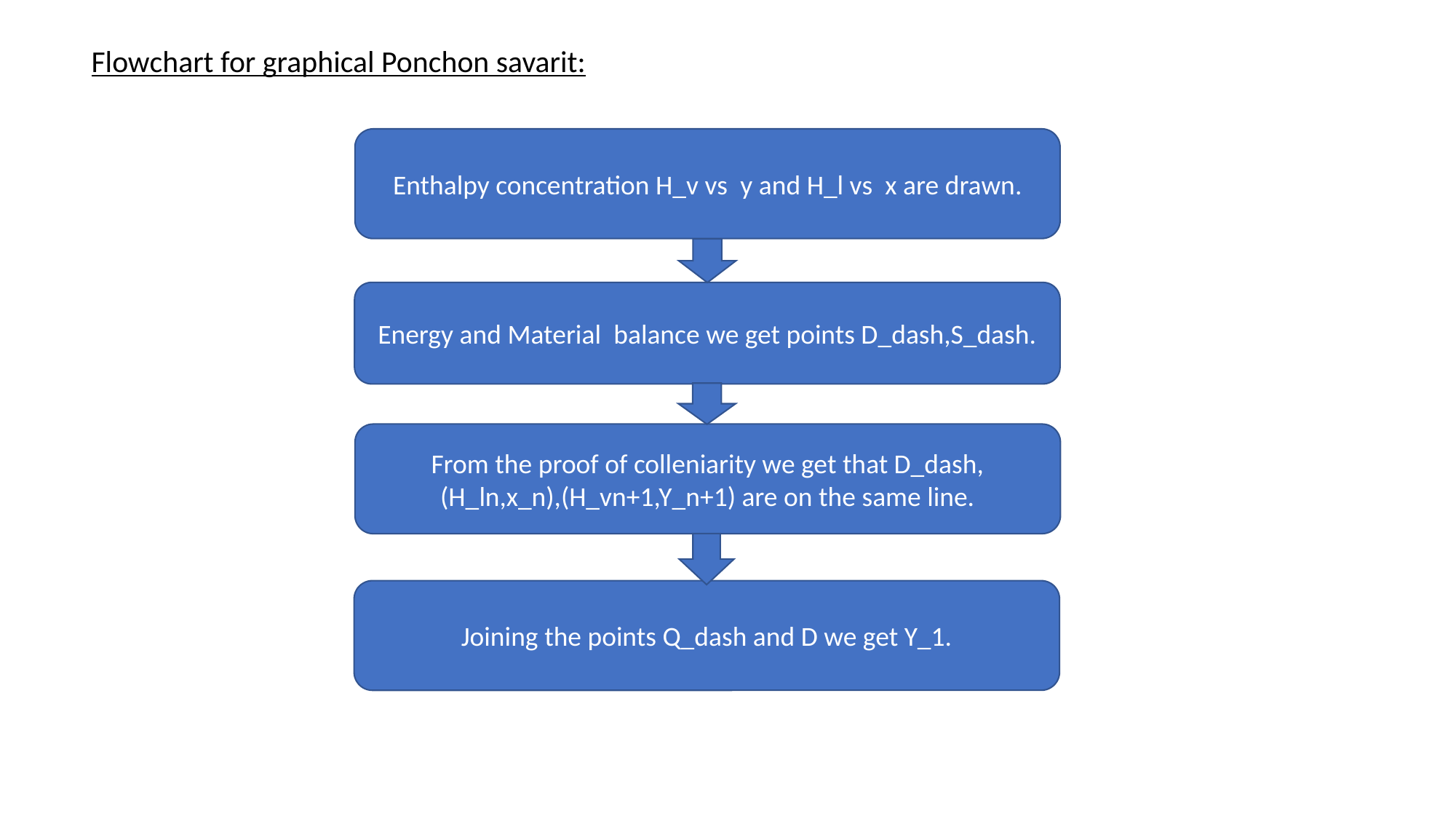

Flowchart for graphical Ponchon savarit:
Enthalpy concentration H_v vs  y and H_l vs  x are drawn.

Energy and Material  balance we get points D_dash,S_dash.

From the proof of colleniarity we get that D_dash,(H_ln,x_n),(H_vn+1,Y_n+1) are on the same line.

Joining the points Q_dash and D we get Y_1.